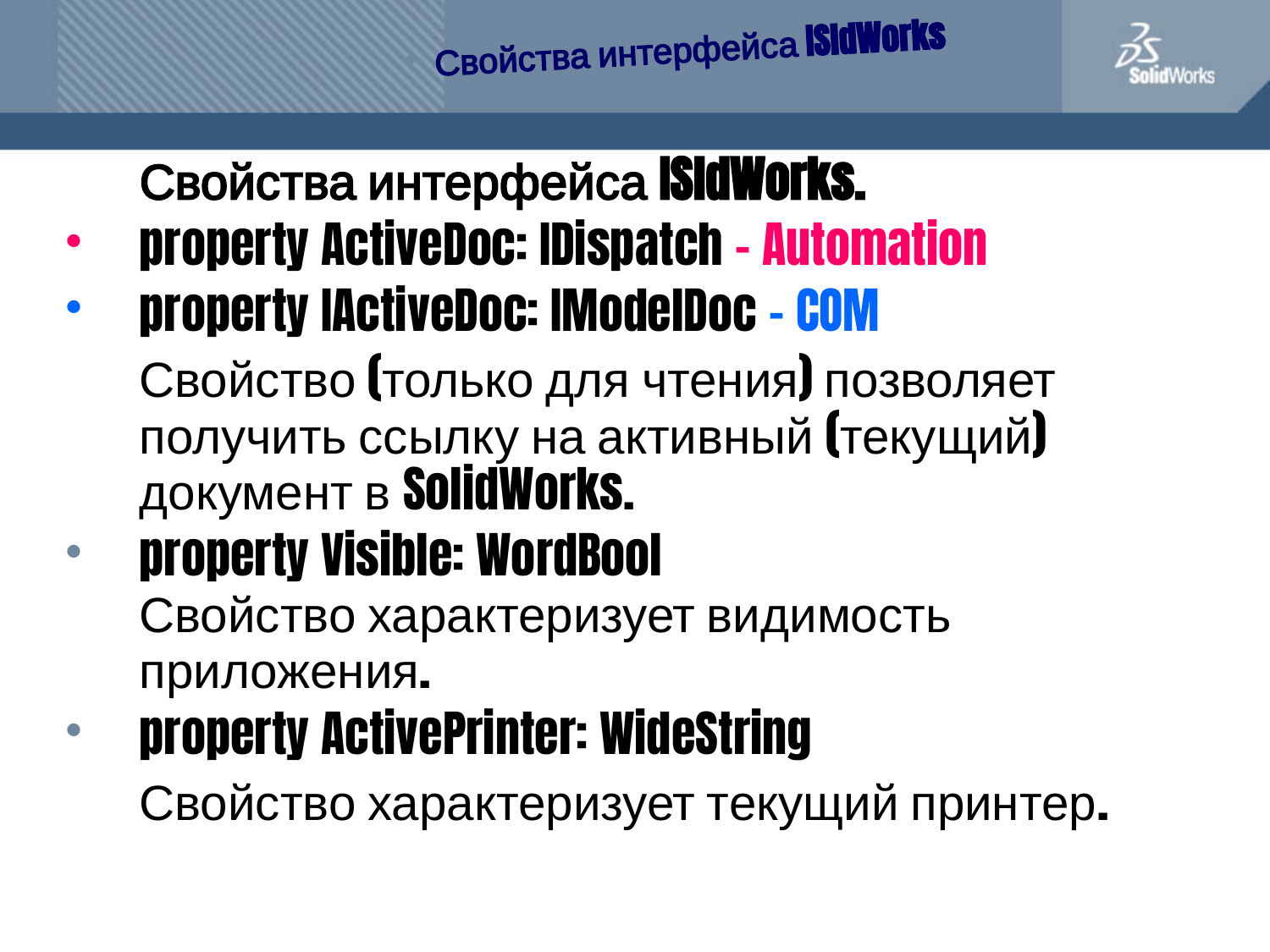

#
Свойства интерфейса ISldWorks
	Свойства интерфейса ISldWorks.
property ActiveDoc: IDispatch - Automation
property IActiveDoc: IModelDoc - COM
	Свойство (только для чтения) позволяет получить ссылку на активный (текущий) документ в SolidWorks.
property Visible: WordBool
Свойство характеризует видимость приложения.
property ActivePrinter: WideString
	Свойство характеризует текущий принтер.